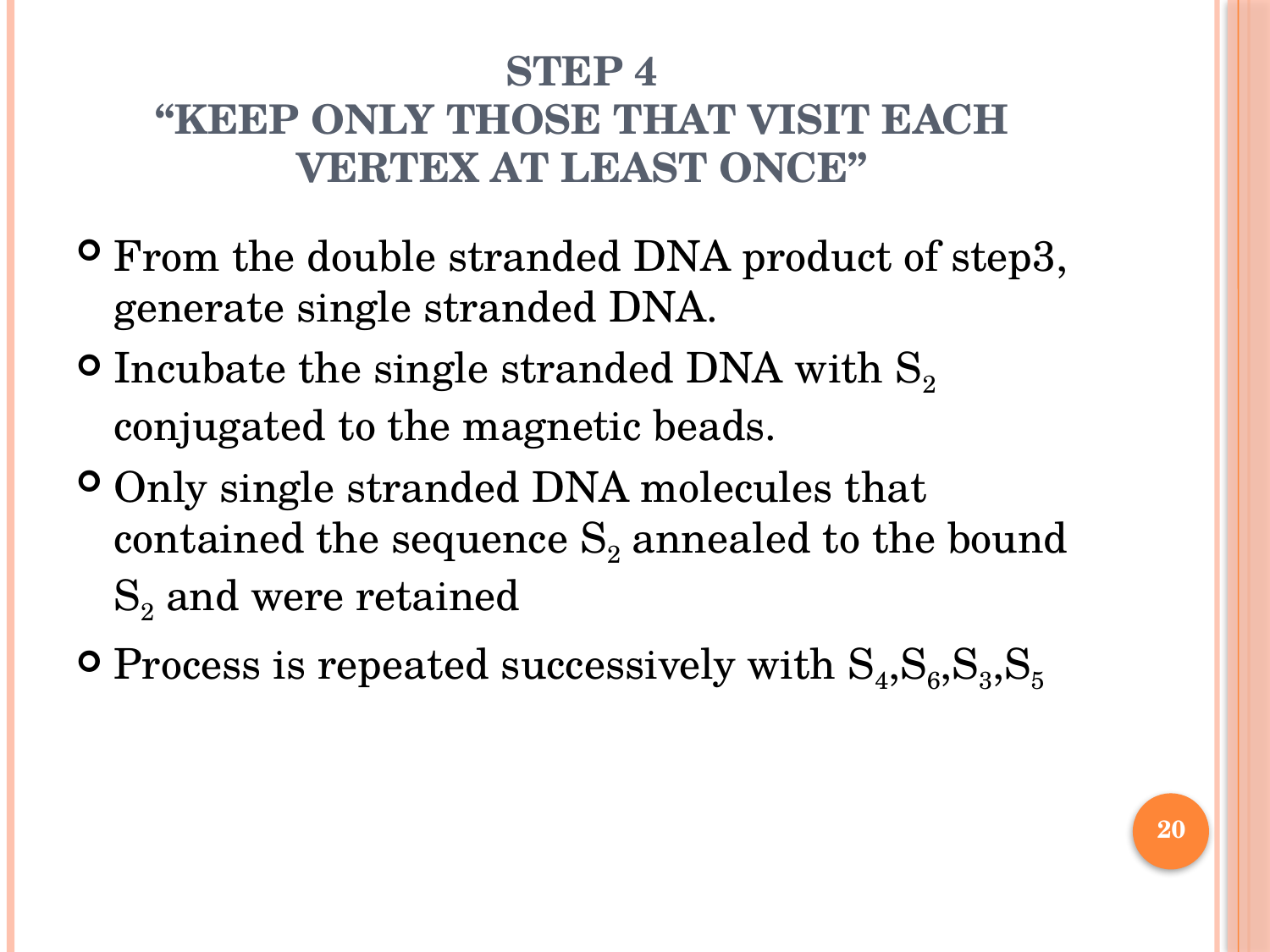

# Step 4 “keep only those that visit each vertex at least once”
From the double stranded DNA product of step3, generate single stranded DNA.
Incubate the single stranded DNA with S2 conjugated to the magnetic beads.
Only single stranded DNA molecules that contained the sequence S2 annealed to the bound S2 and were retained
Process is repeated successively with S4,S6,S3,S5

20